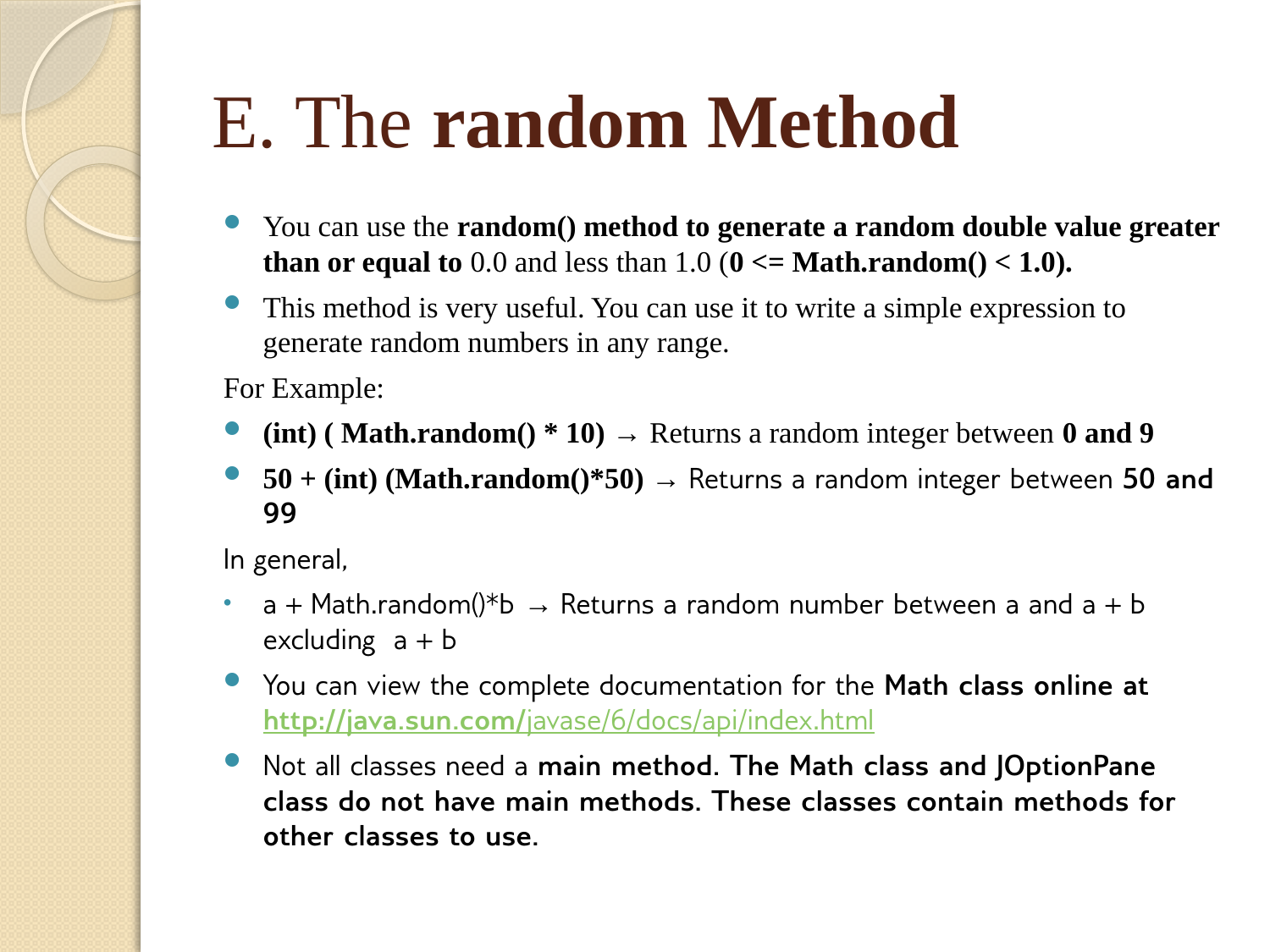

# E. The random Method
You can use the random() method to generate a random double value greater than or equal to 0.0 and less than 1.0 (0 <= Math.random() < 1.0).
This method is very useful. You can use it to write a simple expression to generate random numbers in any range.
For Example:
(int) ( Math.random() * 10) → Returns a random integer between 0 and 9
50 + (int) (Math.random()*50) → Returns a random integer between 50 and 99
In general,
a + Math.random()*b → Returns a random number between a and a + b excluding  a + b
You can view the complete documentation for the Math class online at http://java.sun.com/javase/6/docs/api/index.html
Not all classes need a main method. The Math class and JOptionPane class do not have main methods. These classes contain methods for other classes to use.